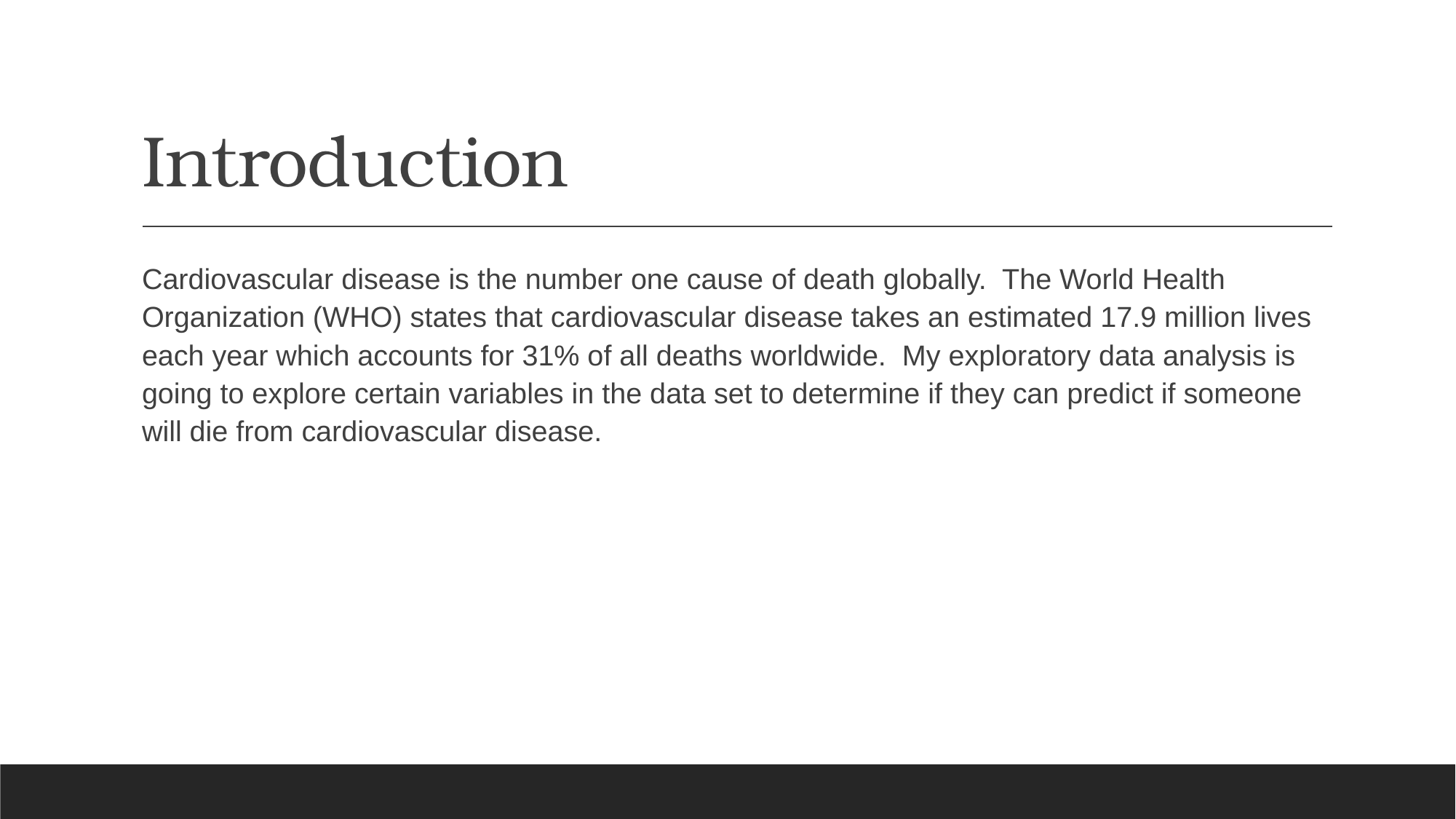

# Introduction
Cardiovascular disease is the number one cause of death globally.  The World Health Organization (WHO) states that cardiovascular disease takes an estimated 17.9 million lives each year which accounts for 31% of all deaths worldwide.  My exploratory data analysis is going to explore certain variables in the data set to determine if they can predict if someone will die from cardiovascular disease.